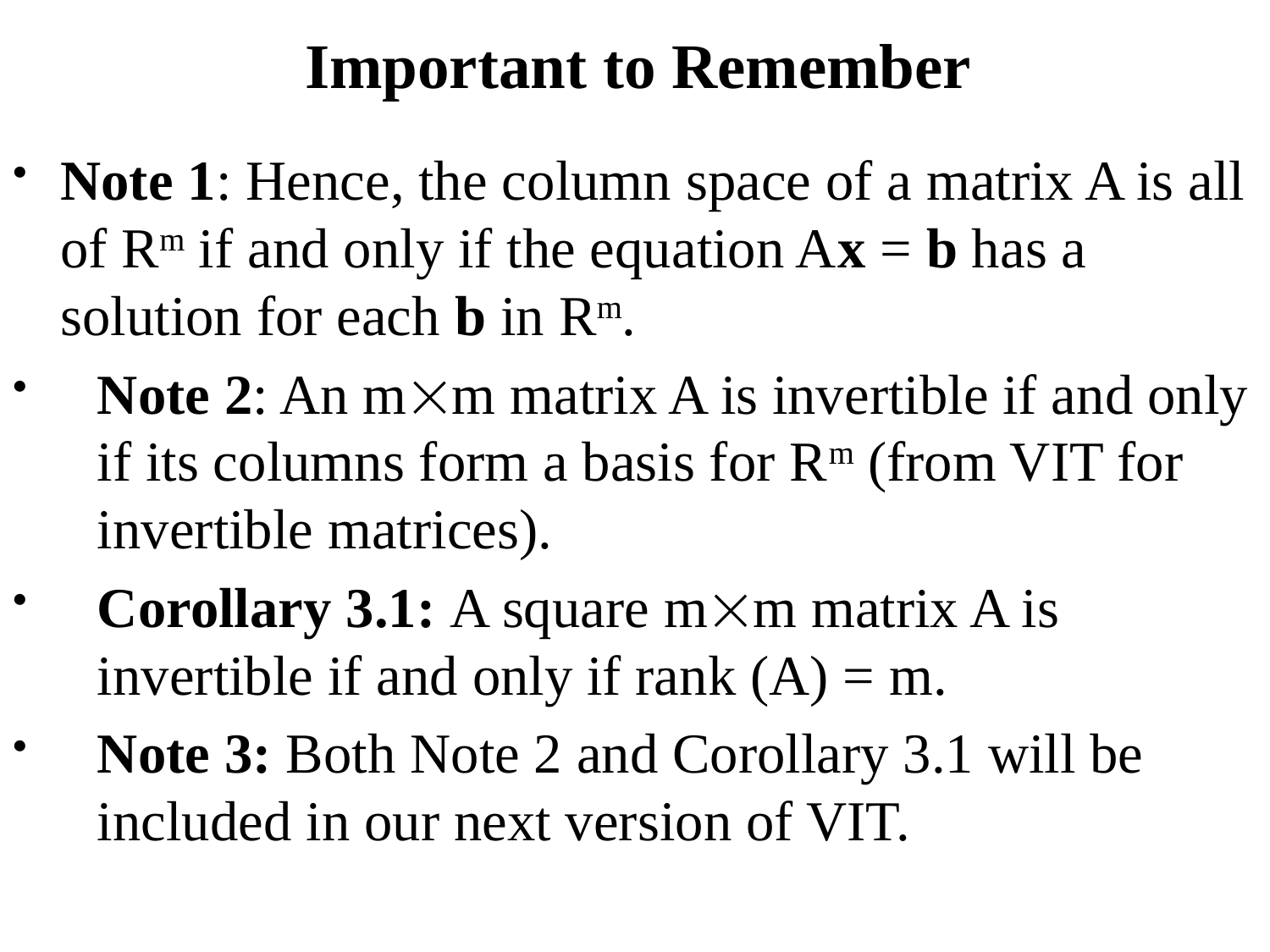

# Important to Remember
Note 1: Hence, the column space of a matrix A is all of Rm if and only if the equation Ax = b has a solution for each b in Rm.
Note 2: An m×m matrix A is invertible if and only if its columns form a basis for Rm (from VIT for invertible matrices).
Corollary 3.1: A square m×m matrix A is invertible if and only if rank (A) = m.
Note 3: Both Note 2 and Corollary 3.1 will be included in our next version of VIT.